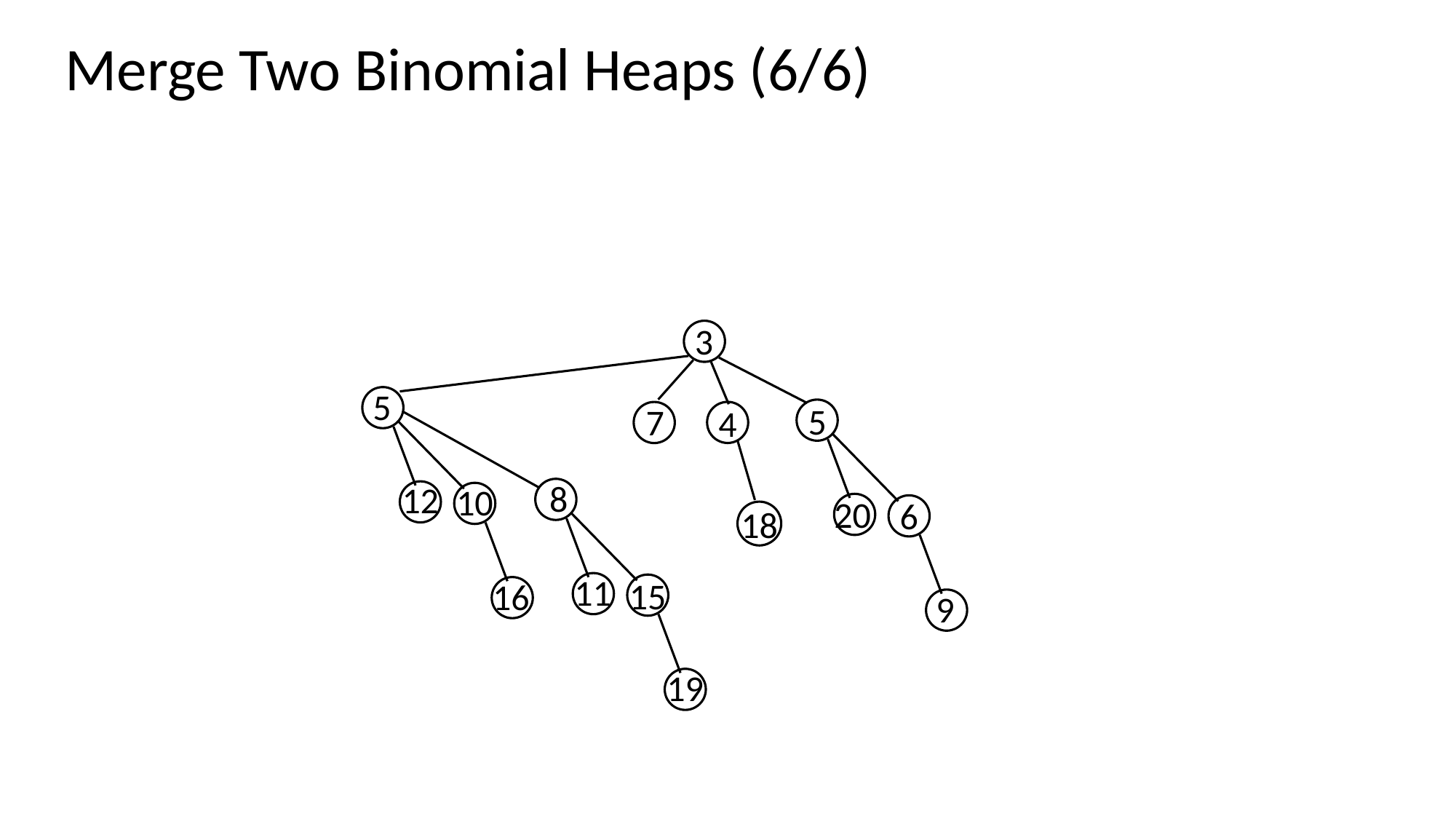

Merge Two Binomial Heaps (6/6)
3

5

5
7

4

8
12
10

20
6

18

11
15
16

9

19